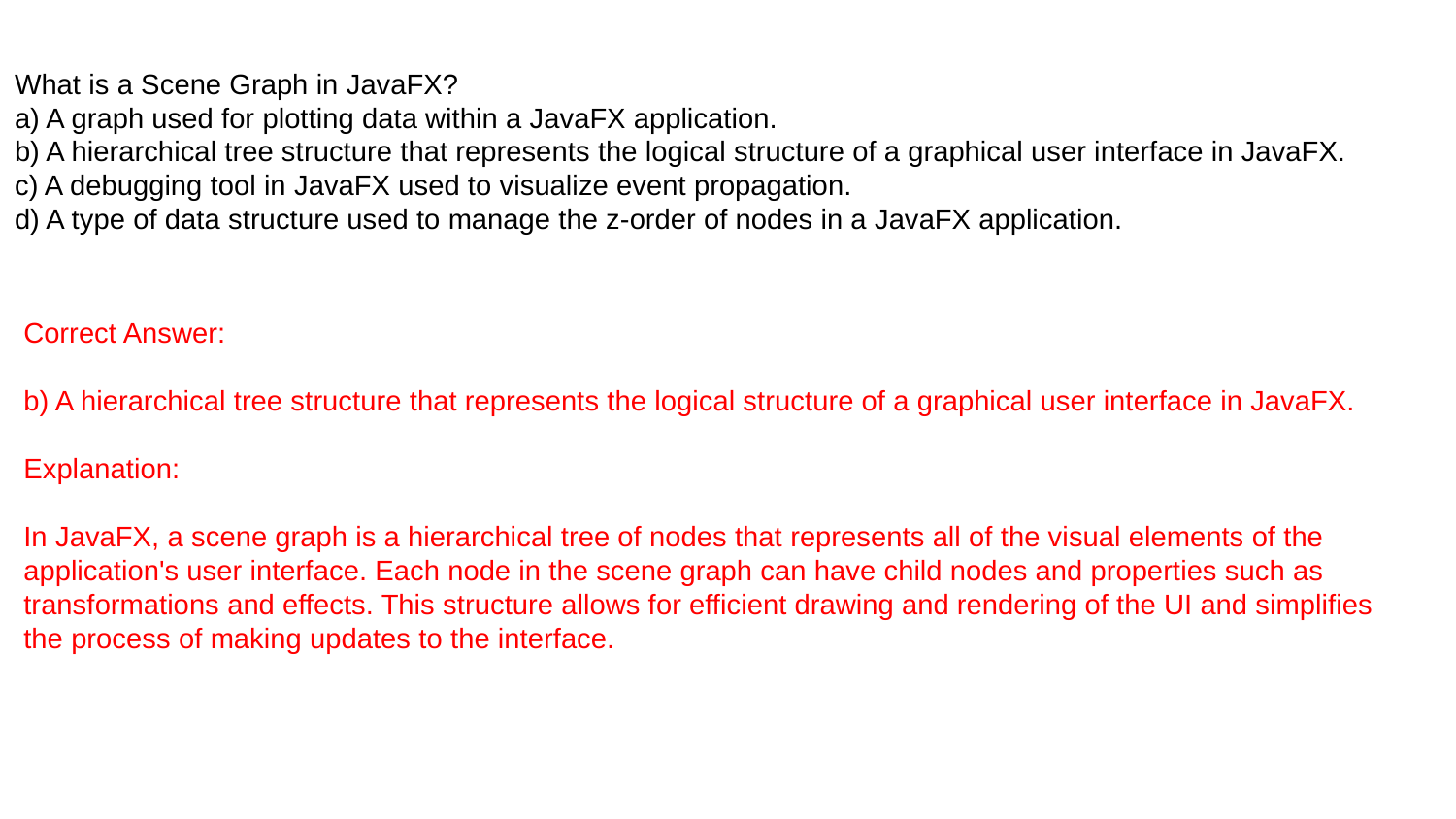

What is a Scene Graph in JavaFX?
a) A graph used for plotting data within a JavaFX application.
b) A hierarchical tree structure that represents the logical structure of a graphical user interface in JavaFX.
c) A debugging tool in JavaFX used to visualize event propagation.
d) A type of data structure used to manage the z-order of nodes in a JavaFX application.
Correct Answer:

b) A hierarchical tree structure that represents the logical structure of a graphical user interface in JavaFX.

Explanation:

In JavaFX, a scene graph is a hierarchical tree of nodes that represents all of the visual elements of the application's user interface. Each node in the scene graph can have child nodes and properties such as transformations and effects. This structure allows for efficient drawing and rendering of the UI and simplifies the process of making updates to the interface.